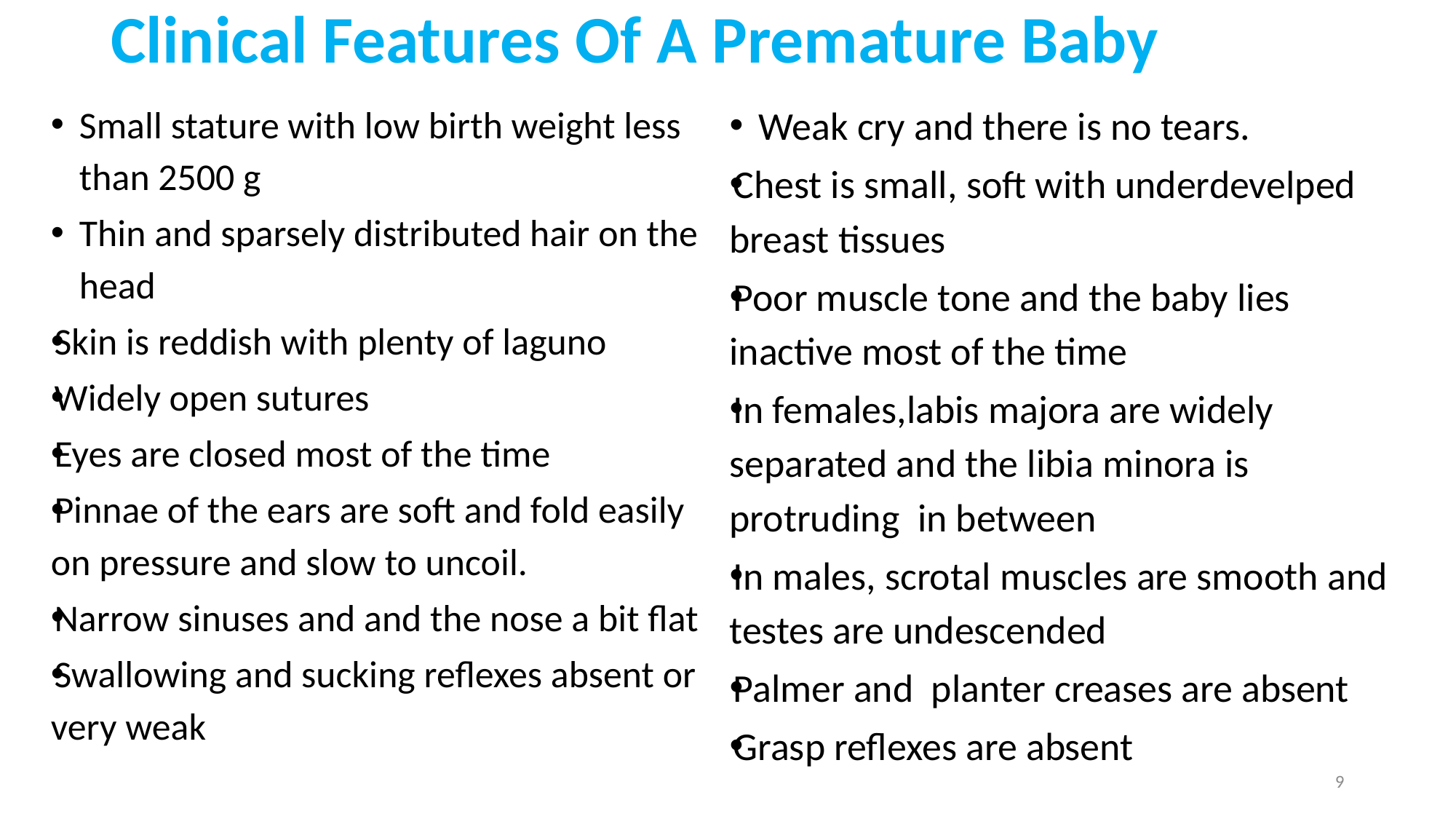

# Clinical Features Of A Premature Baby
Small stature with low birth weight less than 2500 g
Thin and sparsely distributed hair on the head
Skin is reddish with plenty of laguno
Widely open sutures
Eyes are closed most of the time
Pinnae of the ears are soft and fold easily on pressure and slow to uncoil.
Narrow sinuses and and the nose a bit flat
Swallowing and sucking reflexes absent or very weak

Weak cry and there is no tears.
Chest is small, soft with underdevelped breast tissues
Poor muscle tone and the baby lies inactive most of the time
In females,labis majora are widely separated and the libia minora is protruding  in between
In males, scrotal muscles are smooth and testes are undescended
Palmer and  planter creases are absent
Grasp reflexes are absent

9